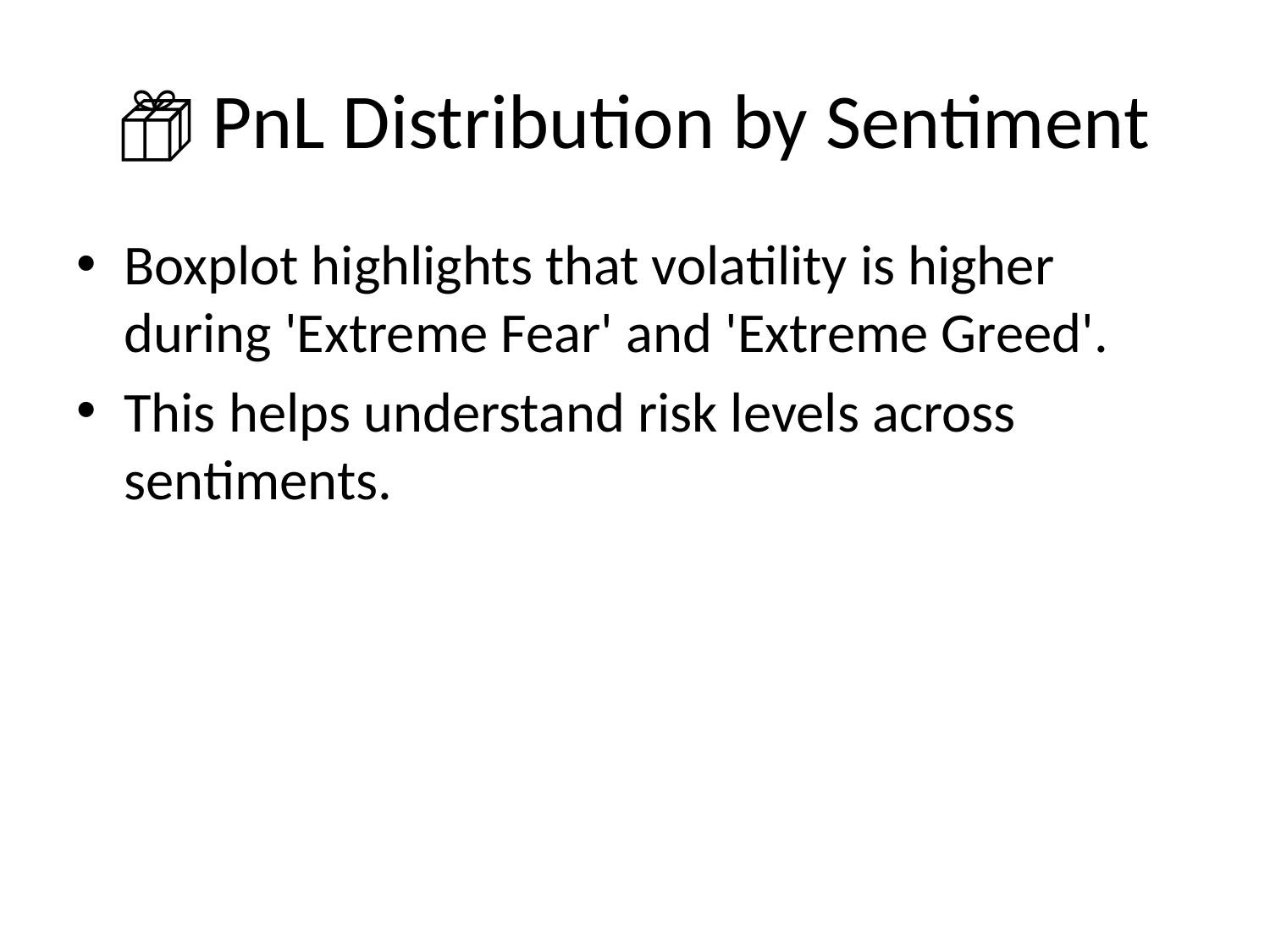

# 📦 PnL Distribution by Sentiment
Boxplot highlights that volatility is higher during 'Extreme Fear' and 'Extreme Greed'.
This helps understand risk levels across sentiments.